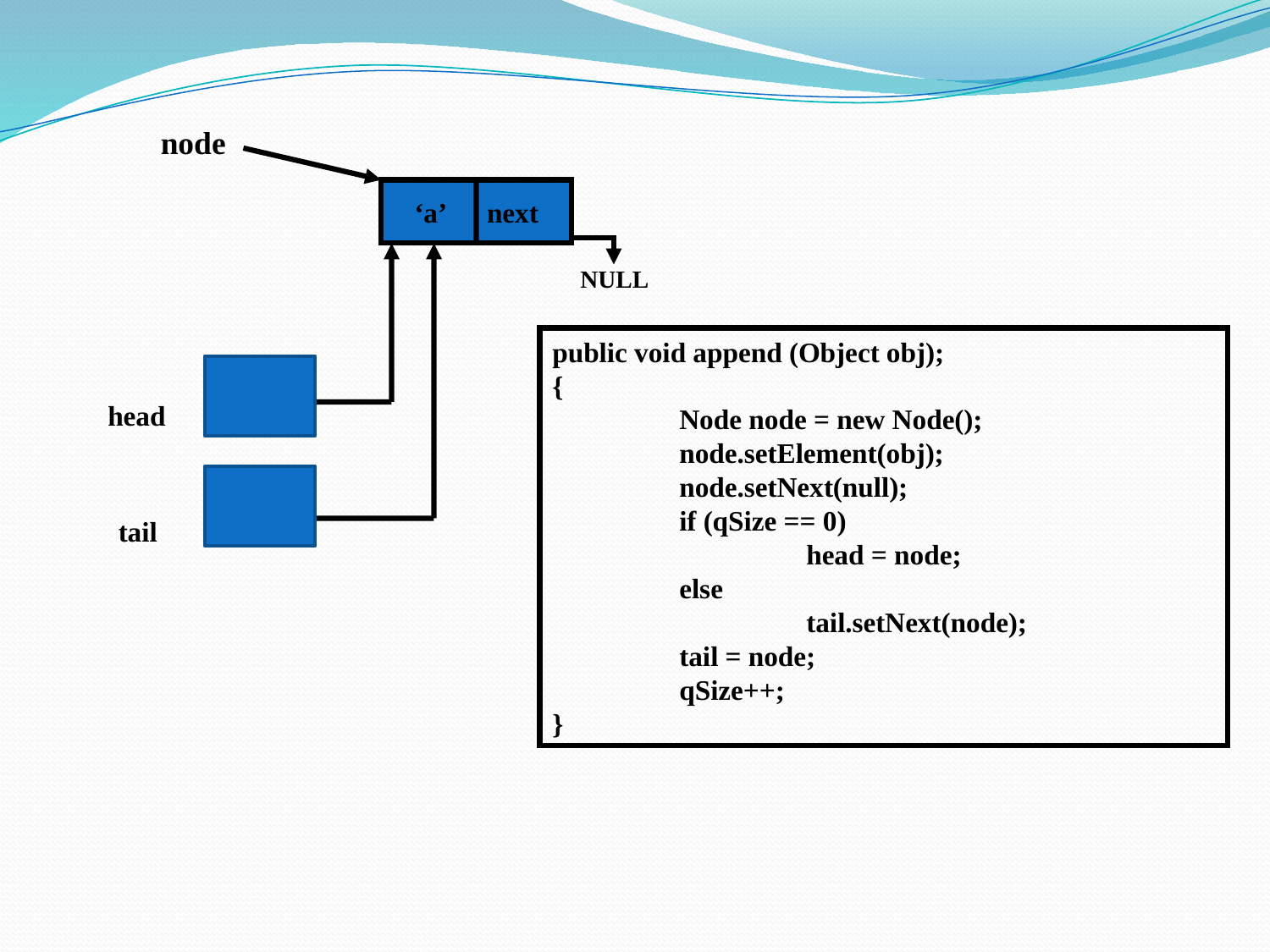

node

   ‘a’      next

 NULL
public void append (Object obj);
{
	Node node = new Node();
	node.setElement(obj);
	node.setNext(null);
	if (qSize == 0)
		head = node;
	else
		tail.setNext(node); 			tail = node;
	qSize++;
}

head

tail